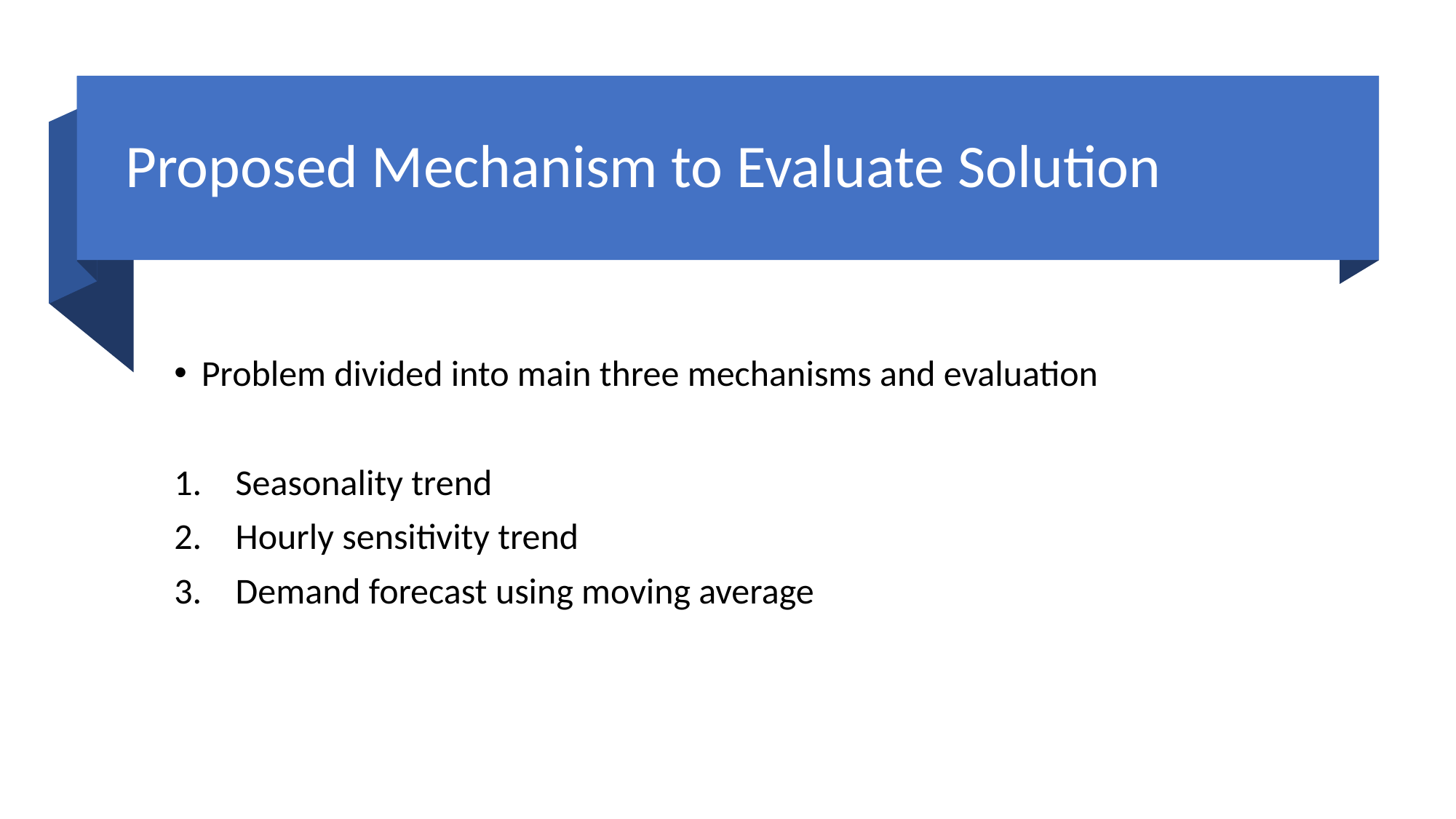

# Proposed Mechanism to Evaluate Solution

Problem divided into main three mechanisms and evaluation

Seasonality trend
Hourly sensitivity trend
Demand forecast using moving average